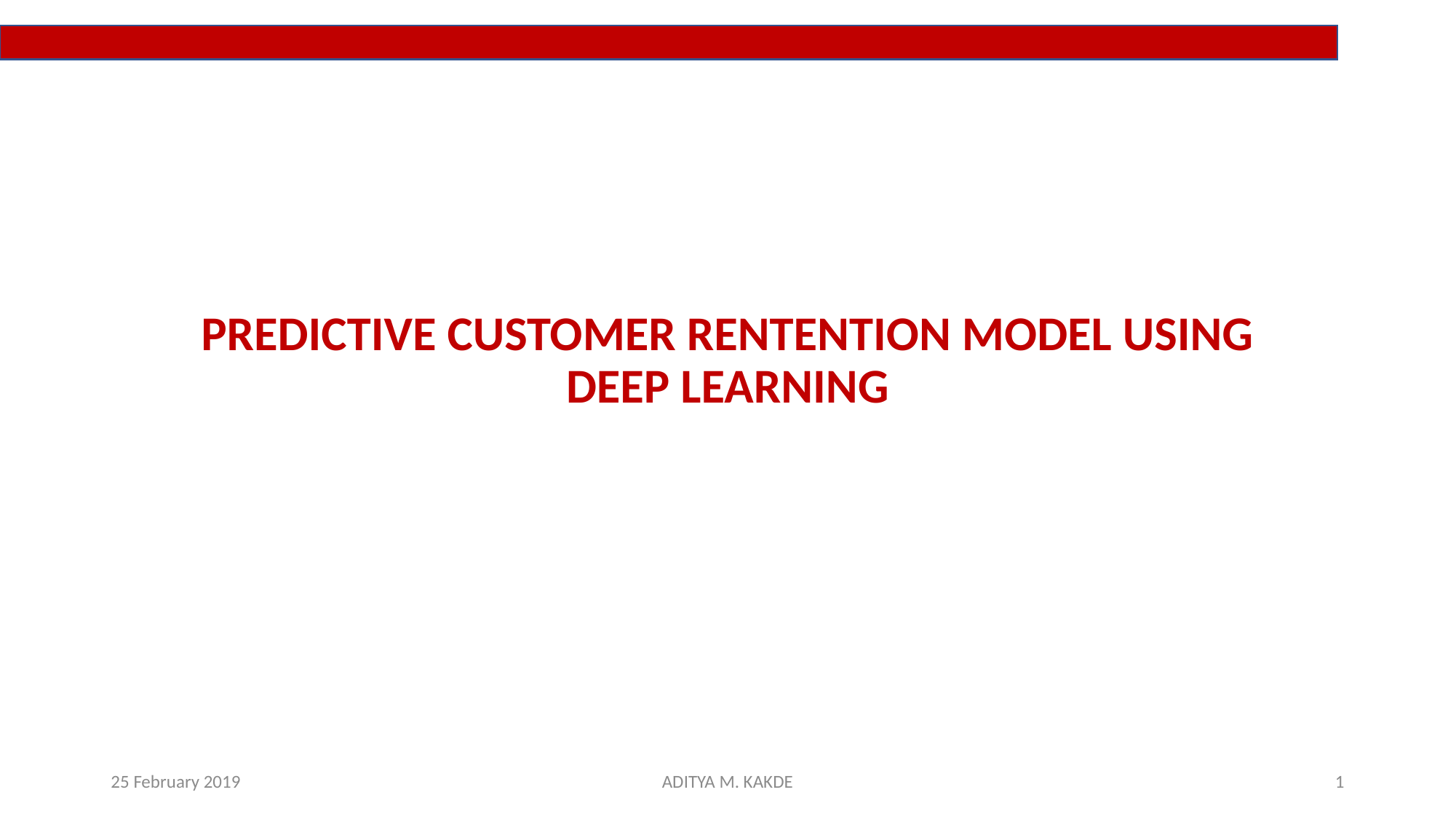

# PREDICTIVE CUSTOMER RENTENTION MODEL USING DEEP LEARNING
25 February 2019
ADITYA M. KAKDE
1